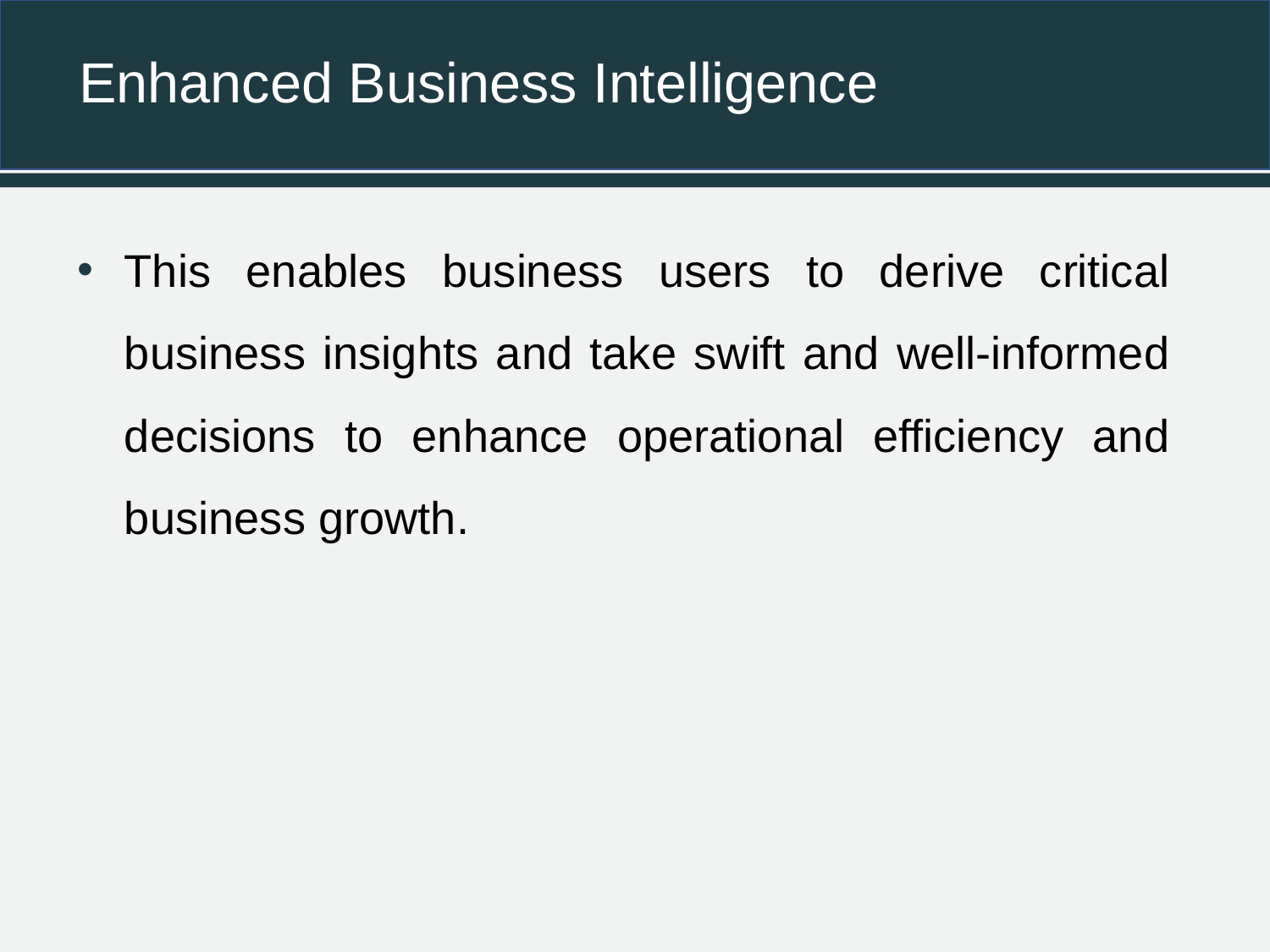

# Enhanced Business Intelligence
This enables business users to derive critical business insights and take swift and well-informed decisions to enhance operational efficiency and business growth.